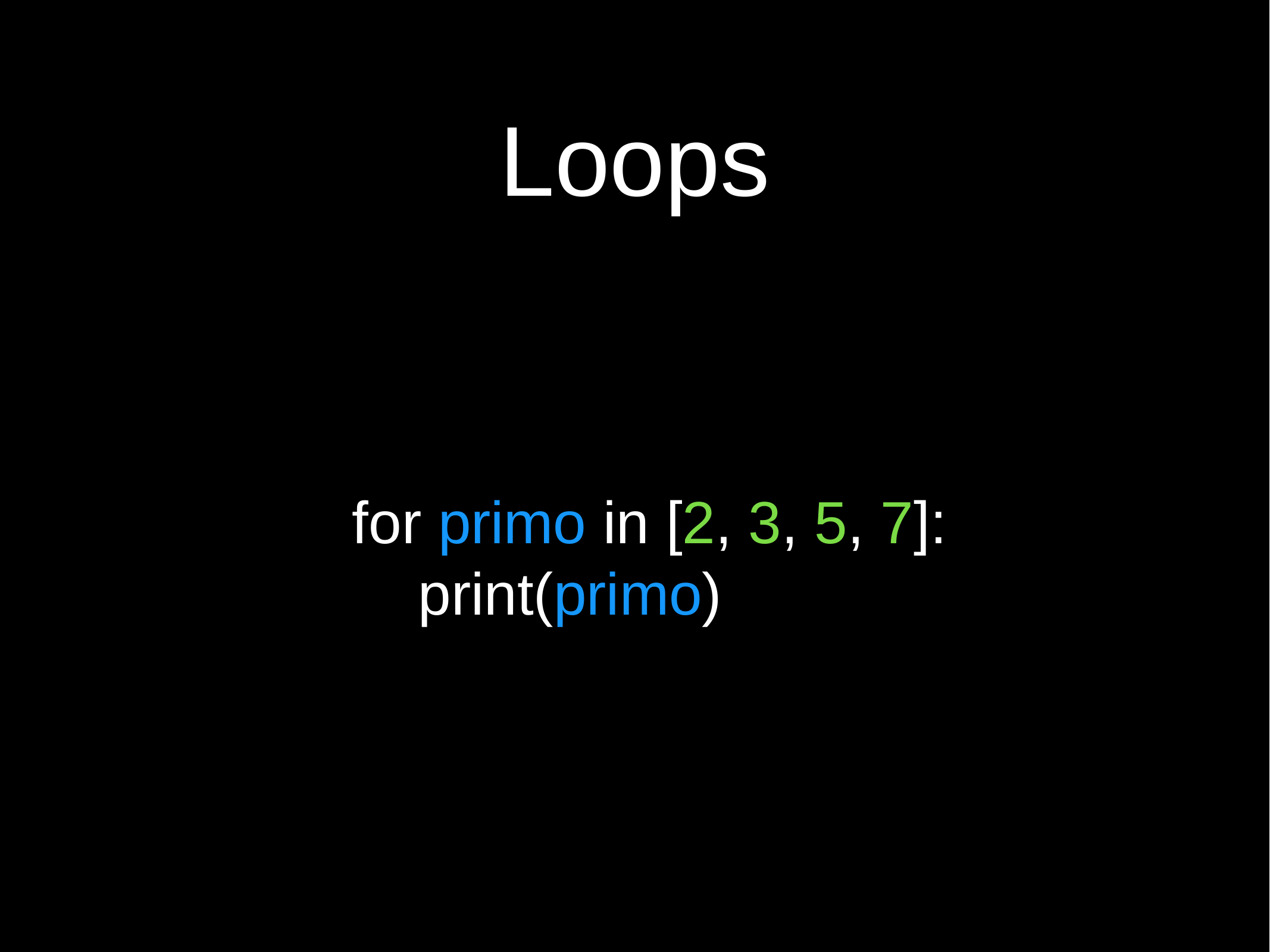

# Loops
for primo in [2, 3, 5, 7]:
    print(primo)